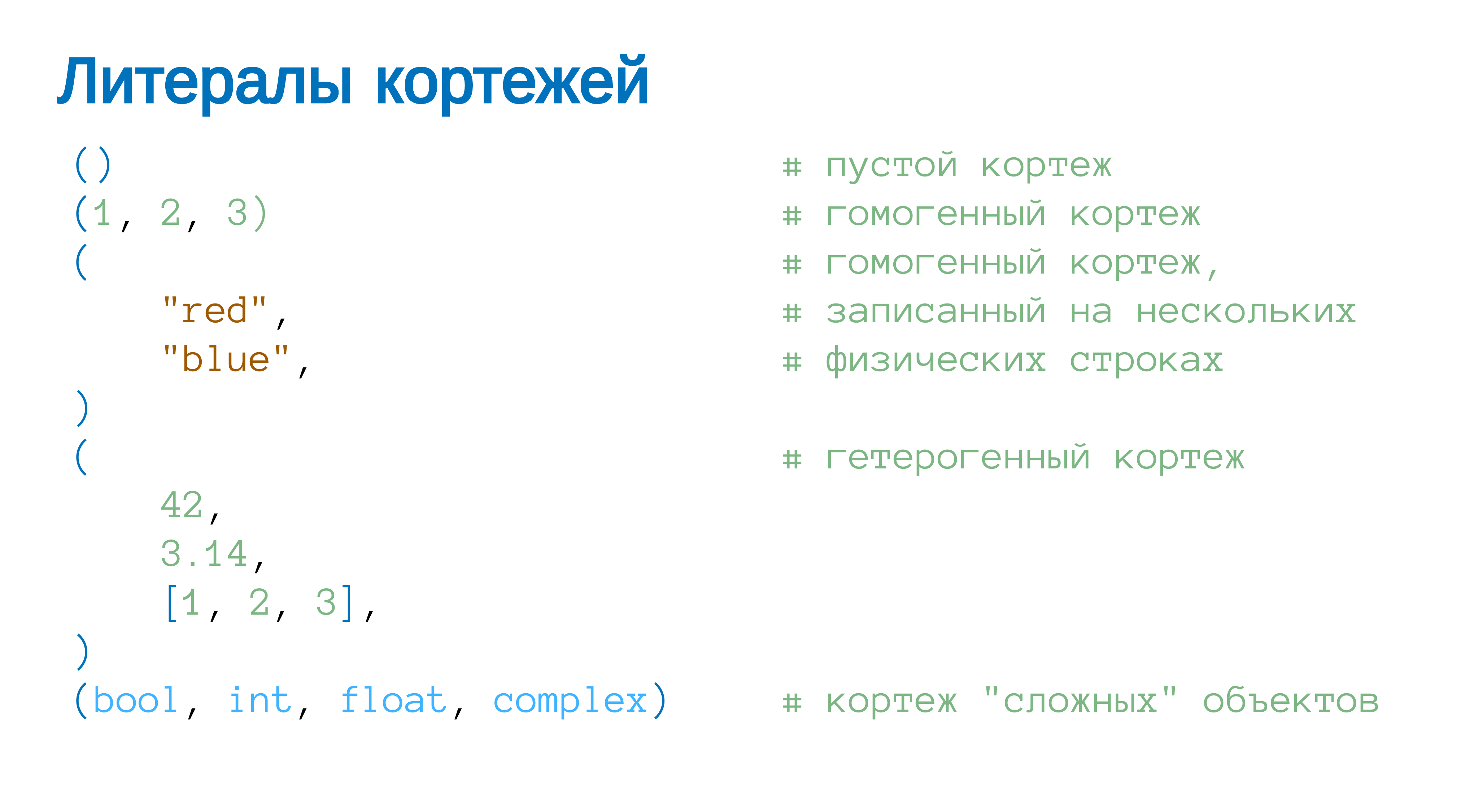

# Литералы кортежей
()                              # пустой кортеж
(1, 2, 3)                       # гомогенный кортеж
(                               # гомогенный кортеж,
    "red",                      # записанный на нескольких
    "blue",                     # физических строках
)
(                               # гетерогенный кортеж
    42,
    3.14,
    [1, 2, 3],
)
(bool, int, float, complex)     # кортеж "сложных" объектов
36